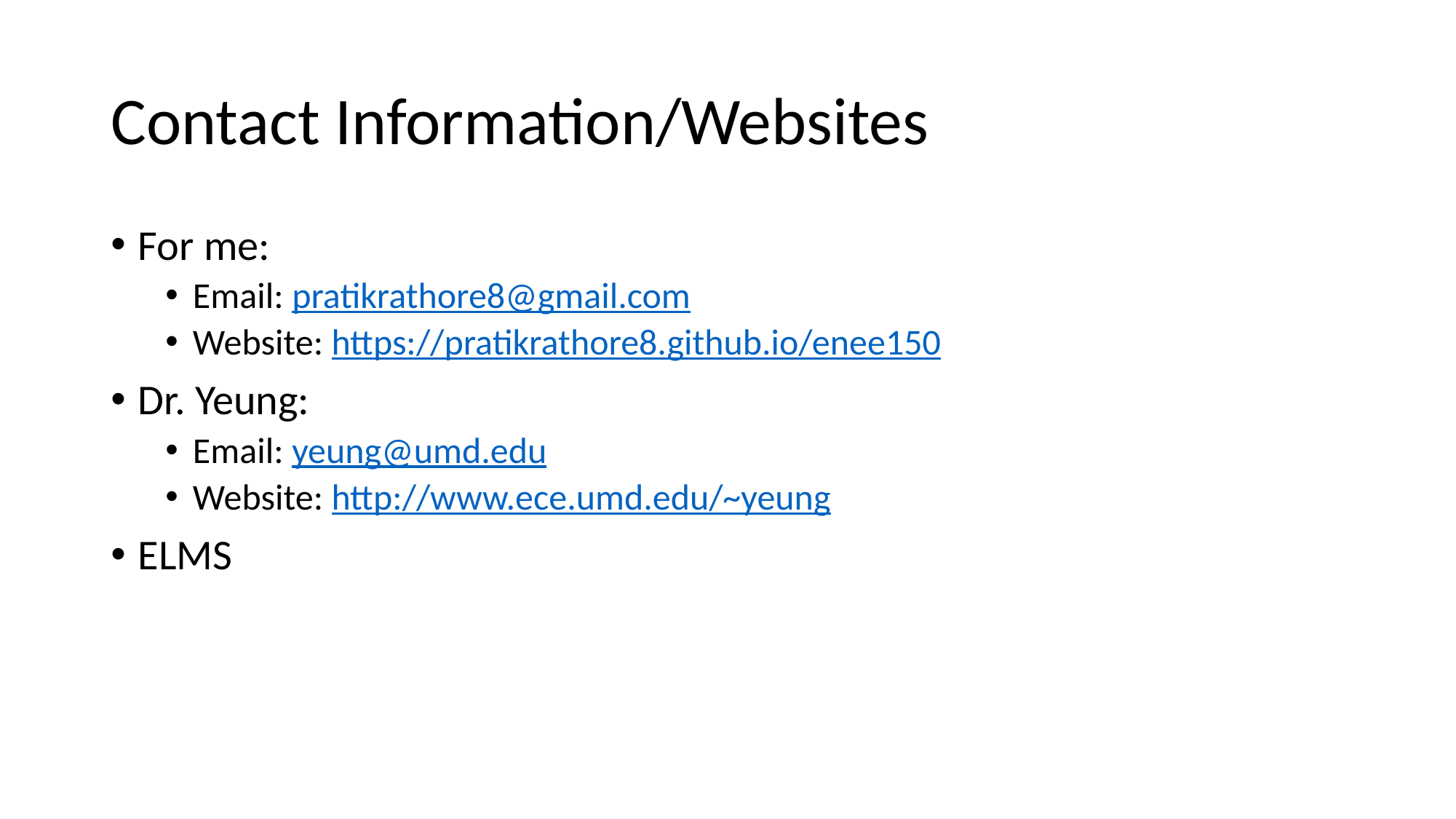

# Contact Information/Websites
For me:
Email: pratikrathore8@gmail.com
Website: https://pratikrathore8.github.io/enee150
Dr. Yeung:
Email: yeung@umd.edu
Website: http://www.ece.umd.edu/~yeung
ELMS